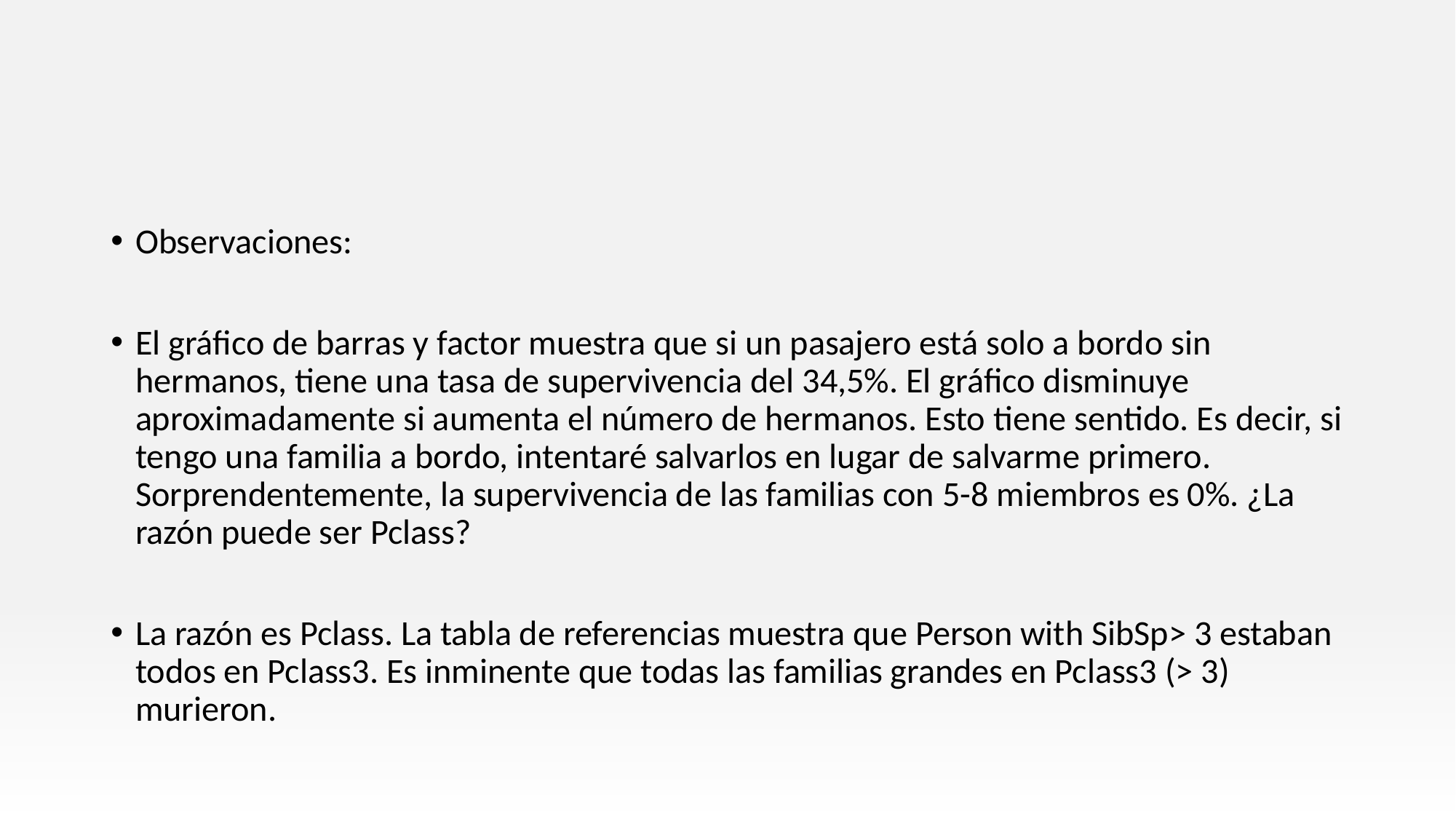

#
Observaciones:

El gráfico de barras y factor muestra que si un pasajero está solo a bordo sin hermanos, tiene una tasa de supervivencia del 34,5%. El gráfico disminuye aproximadamente si aumenta el número de hermanos. Esto tiene sentido. Es decir, si tengo una familia a bordo, intentaré salvarlos en lugar de salvarme primero. Sorprendentemente, la supervivencia de las familias con 5-8 miembros es 0%. ¿La razón puede ser Pclass?

La razón es Pclass. La tabla de referencias muestra que Person with SibSp> 3 estaban todos en Pclass3. Es inminente que todas las familias grandes en Pclass3 (> 3) murieron.